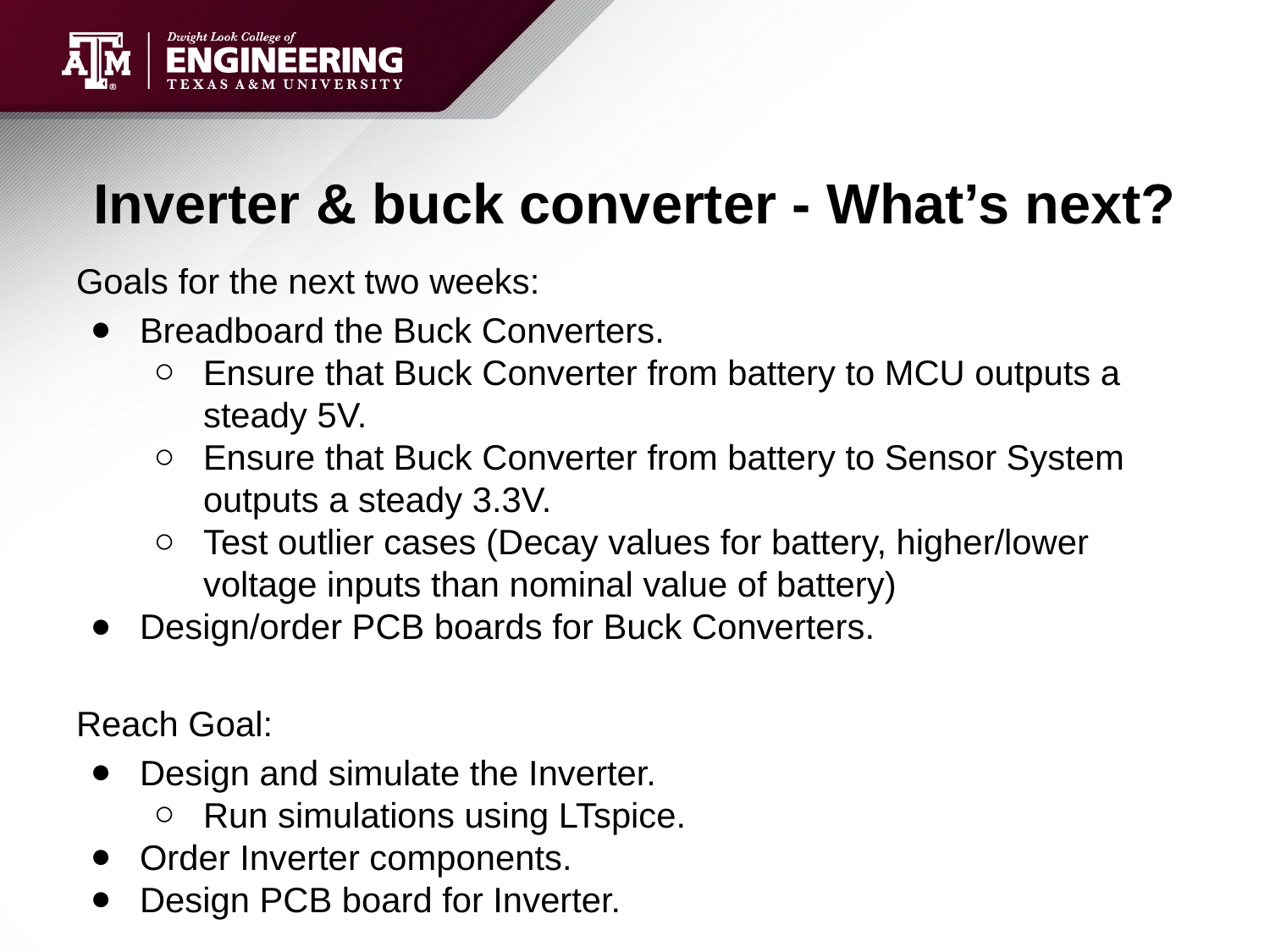

# Inverter & buck converter - What’s next?
Goals for the next two weeks:
Breadboard the Buck Converters.
Ensure that Buck Converter from battery to MCU outputs a steady 5V.
Ensure that Buck Converter from battery to Sensor System outputs a steady 3.3V.
Test outlier cases (Decay values for battery, higher/lower voltage inputs than nominal value of battery)
Design/order PCB boards for Buck Converters.

Reach Goal:
Design and simulate the Inverter.
Run simulations using LTspice.
Order Inverter components.
Design PCB board for Inverter.